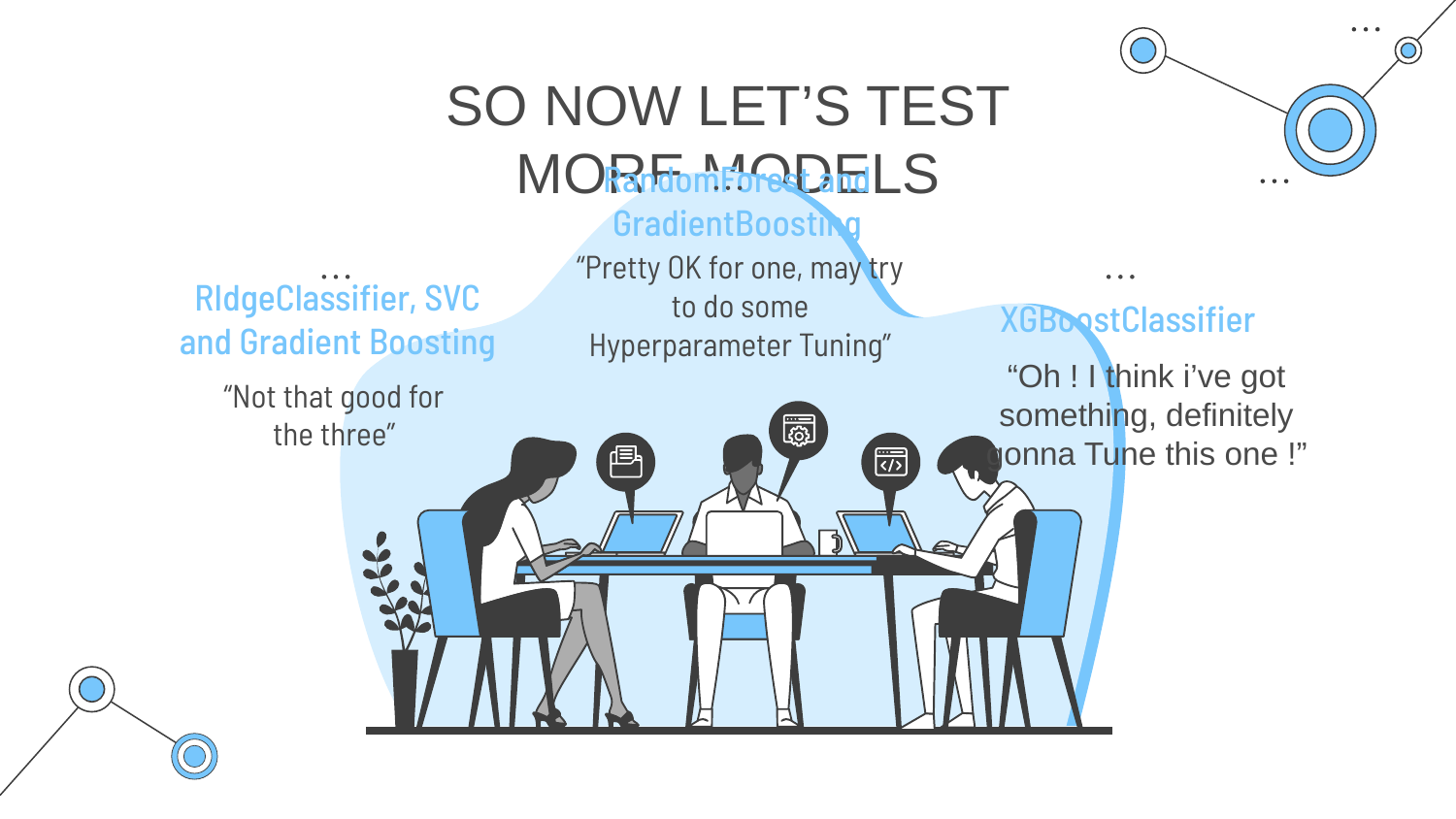

# SO NOW LET’S TEST MORE MODELS

RandomForest and GradientBoosting

“Pretty OK for one, may try to do some Hyperparameter Tuning”

RIdgeClassifier, SVC and Gradient Boosting
XGBoostClassifier
“Oh ! I think i’ve got something, definitely gonna Tune this one !”
“Not that good for the three”